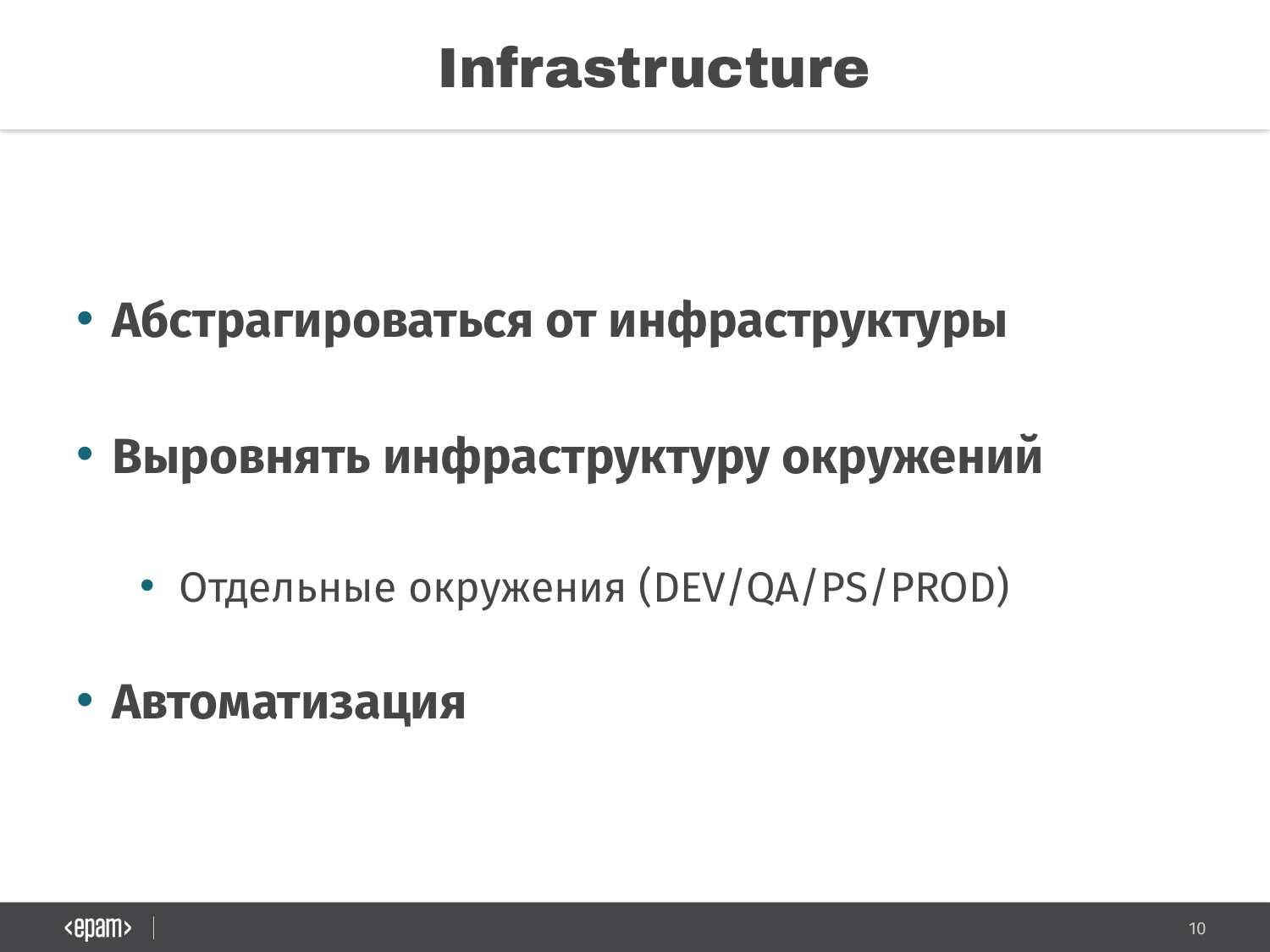

Infrastructure
 Абстрагироваться от инфраструктуры
 Выровнять инфраструктуру окружений
Отдельные окружения (DEV/QA/PS/PROD)
 Автоматизация